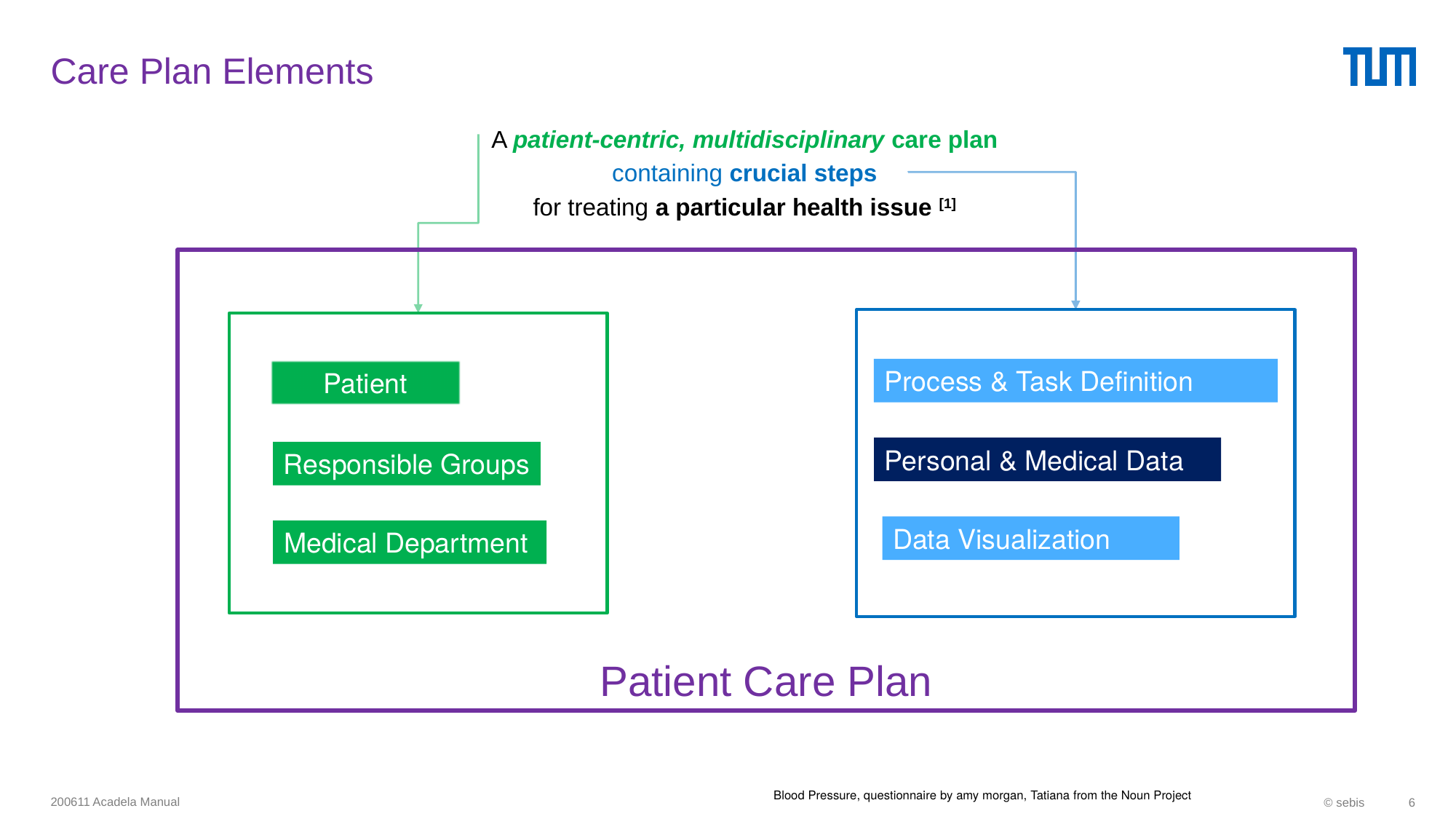

# Care Plan Elements
A patient-centric, multidisciplinary care plan
containing crucial steps
for treating a particular health issue [1]
Patient Care Plan

Process & Task Definition
Personal & Medical Data
Data Visualization

Patient
Responsible Groups
Medical Department
Blood Pressure, questionnaire by amy morgan, Tatiana from the Noun Project
200611 Acadela Manual
© sebis
6